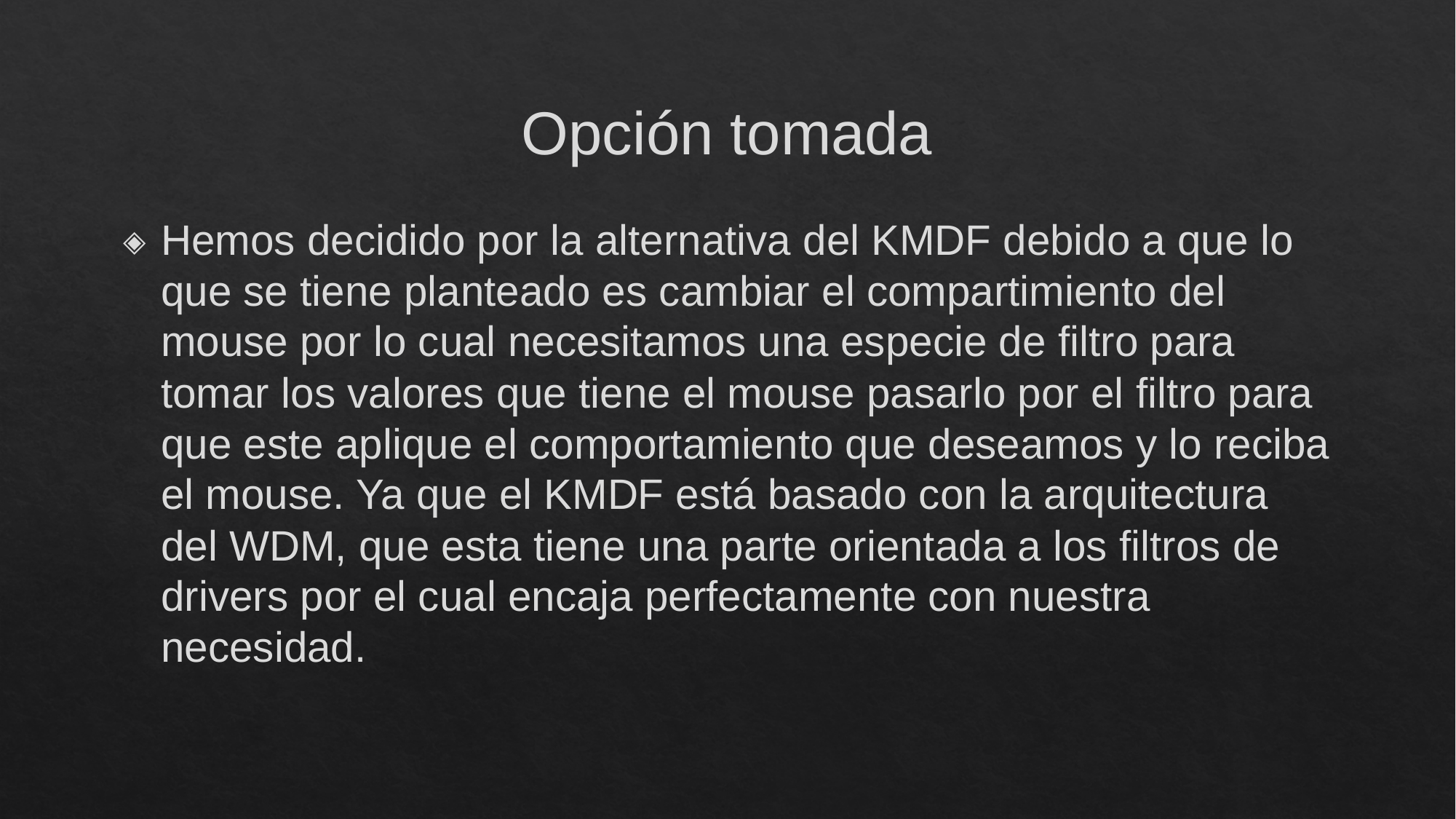

# Opción tomada
Hemos decidido por la alternativa del KMDF debido a que lo que se tiene planteado es cambiar el compartimiento del mouse por lo cual necesitamos una especie de filtro para tomar los valores que tiene el mouse pasarlo por el filtro para que este aplique el comportamiento que deseamos y lo reciba el mouse. Ya que el KMDF está basado con la arquitectura del WDM, que esta tiene una parte orientada a los filtros de drivers por el cual encaja perfectamente con nuestra necesidad.